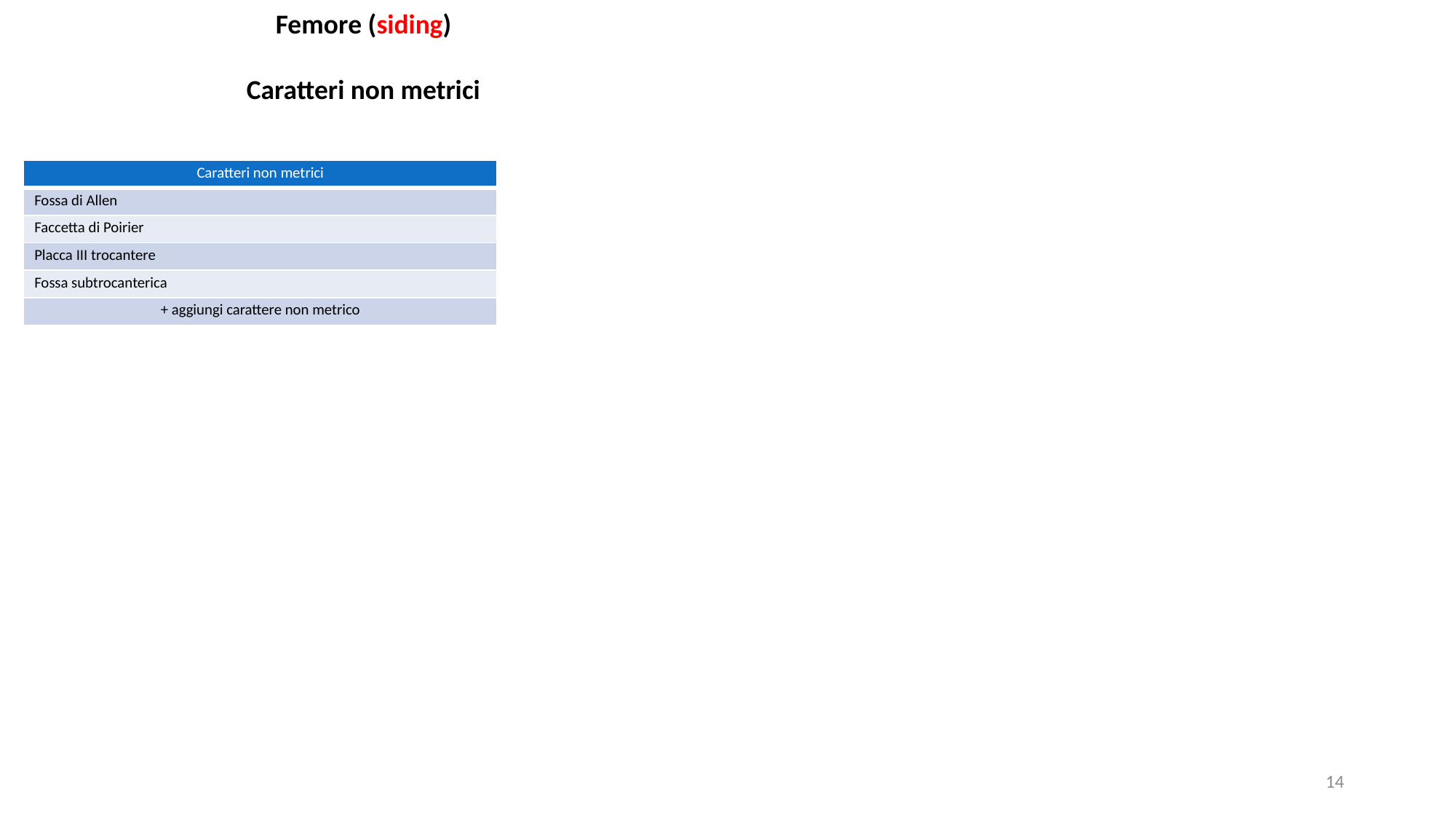

Femore (siding)

Caratteri non metrici

| Caratteri non metrici |
| --- |
| Fossa di Allen |
| Faccetta di Poirier |
| Placca III trocantere |
| Fossa subtrocanterica |
| + aggiungi carattere non metrico |
14